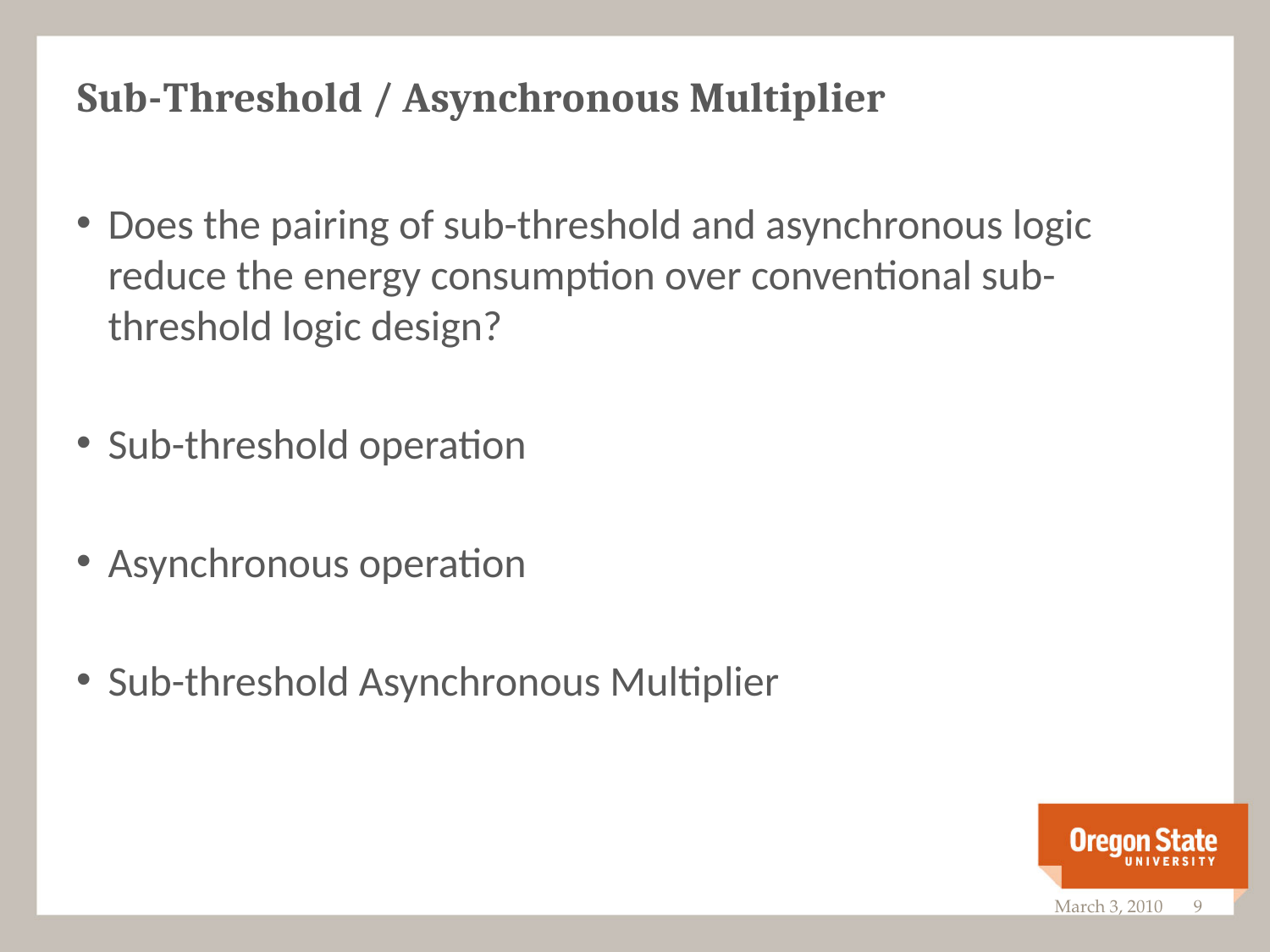

# Sub-Threshold / Asynchronous Multiplier
Does the pairing of sub-threshold and asynchronous logic reduce the energy consumption over conventional sub-threshold logic design?

Sub-threshold operation

Asynchronous operation

Sub-threshold Asynchronous Multiplier